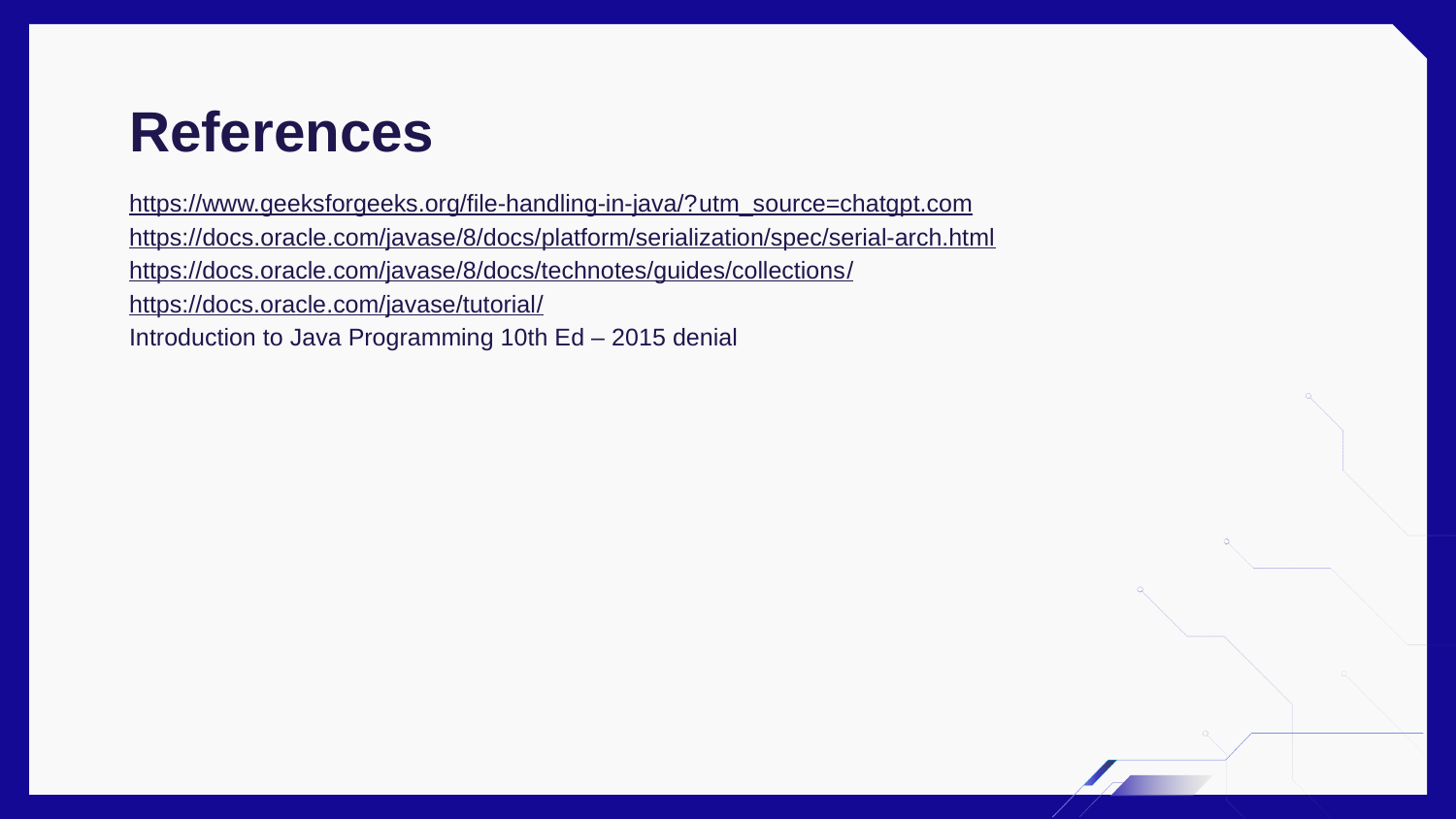

# References
https://www.geeksforgeeks.org/file-handling-in-java/?utm_source=chatgpt.com
https://docs.oracle.com/javase/8/docs/platform/serialization/spec/serial-arch.html
https://docs.oracle.com/javase/8/docs/technotes/guides/collections/
https://docs.oracle.com/javase/tutorial/
Introduction to Java Programming 10th Ed – 2015 denial